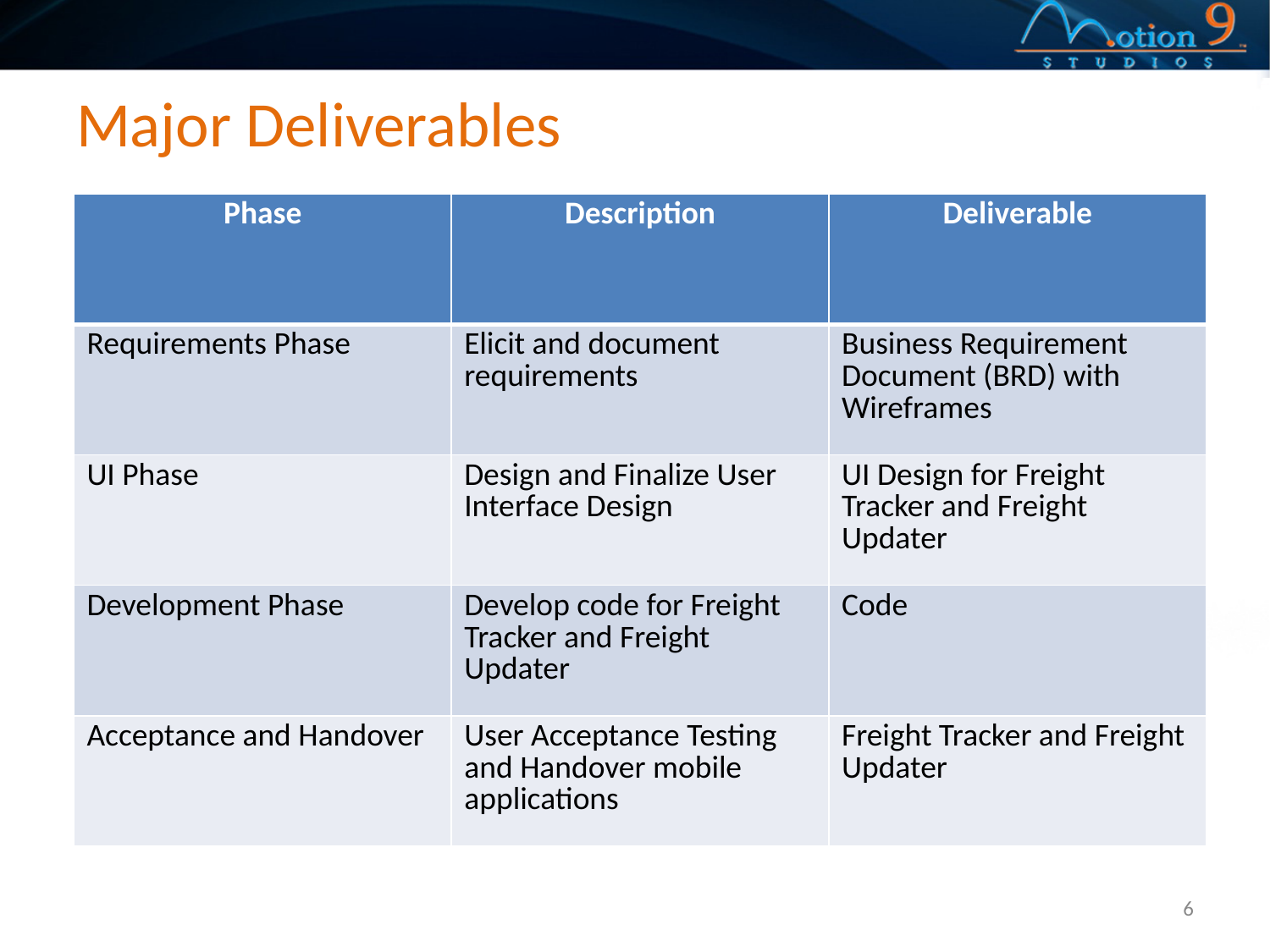

# Major Deliverables
| Phase | Description | Deliverable |
| --- | --- | --- |
| Requirements Phase | Elicit and document requirements | Business Requirement Document (BRD) with Wireframes |
| UI Phase | Design and Finalize User Interface Design | UI Design for Freight Tracker and Freight Updater |
| Development Phase | Develop code for Freight Tracker and Freight Updater | Code |
| Acceptance and Handover | User Acceptance Testing and Handover mobile applications | Freight Tracker and Freight Updater |
6